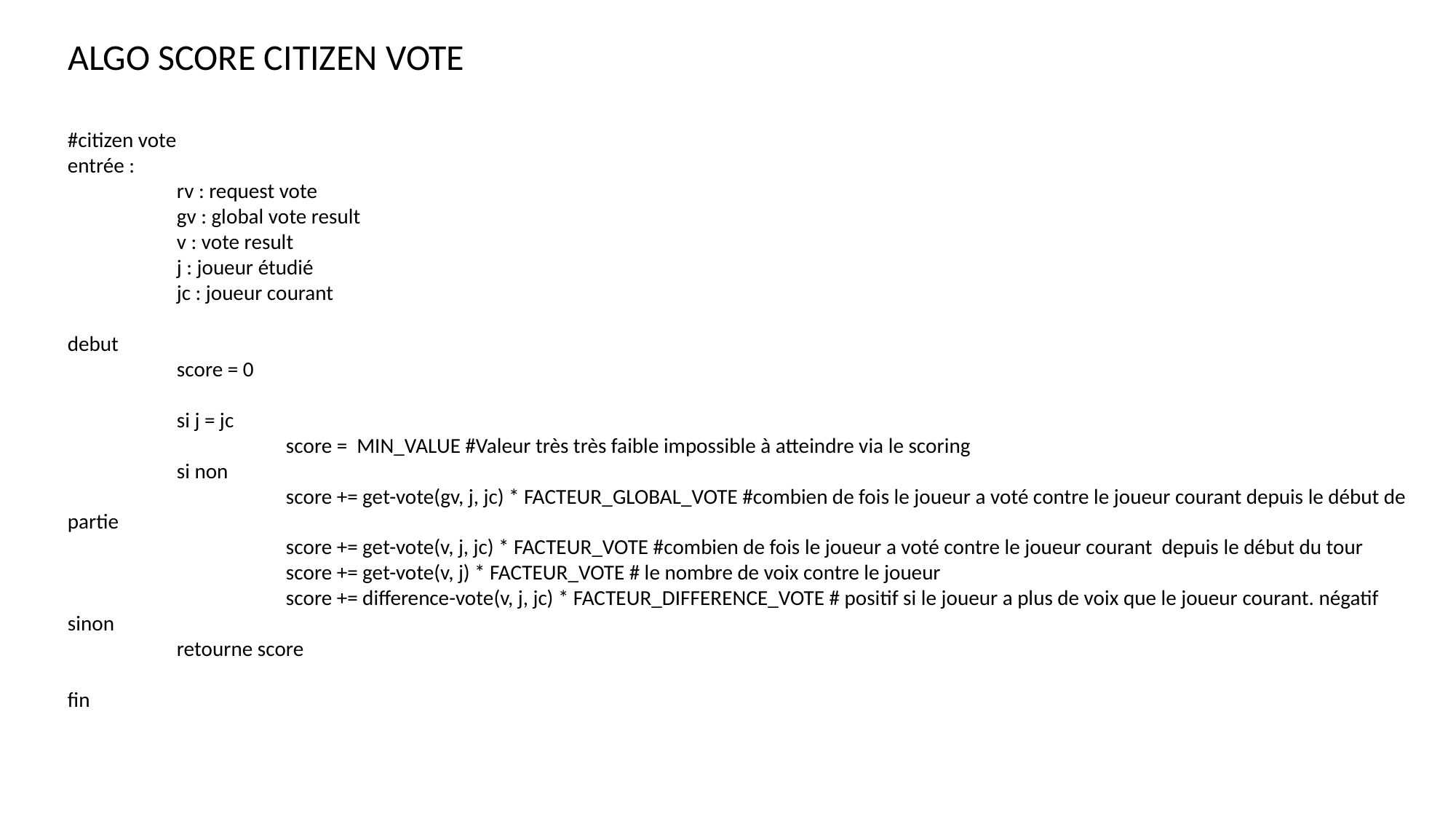

ALGO SCORE CITIZEN VOTE
#citizen vote
entrée :
	rv : request vote
	gv : global vote result
	v : vote result
	j : joueur étudié
	jc : joueur courant

debut
	score = 0

	si j = jc
		score =  MIN_VALUE #Valeur très très faible impossible à atteindre via le scoring
	si non
		score += get-vote(gv, j, jc) * FACTEUR_GLOBAL_VOTE #combien de fois le joueur a voté contre le joueur courant depuis le début de partie
		score += get-vote(v, j, jc) * FACTEUR_VOTE #combien de fois le joueur a voté contre le joueur courant  depuis le début du tour
		score += get-vote(v, j) * FACTEUR_VOTE # le nombre de voix contre le joueur
		score += difference-vote(v, j, jc) * FACTEUR_DIFFERENCE_VOTE # positif si le joueur a plus de voix que le joueur courant. négatif sinon
	retourne score

fin